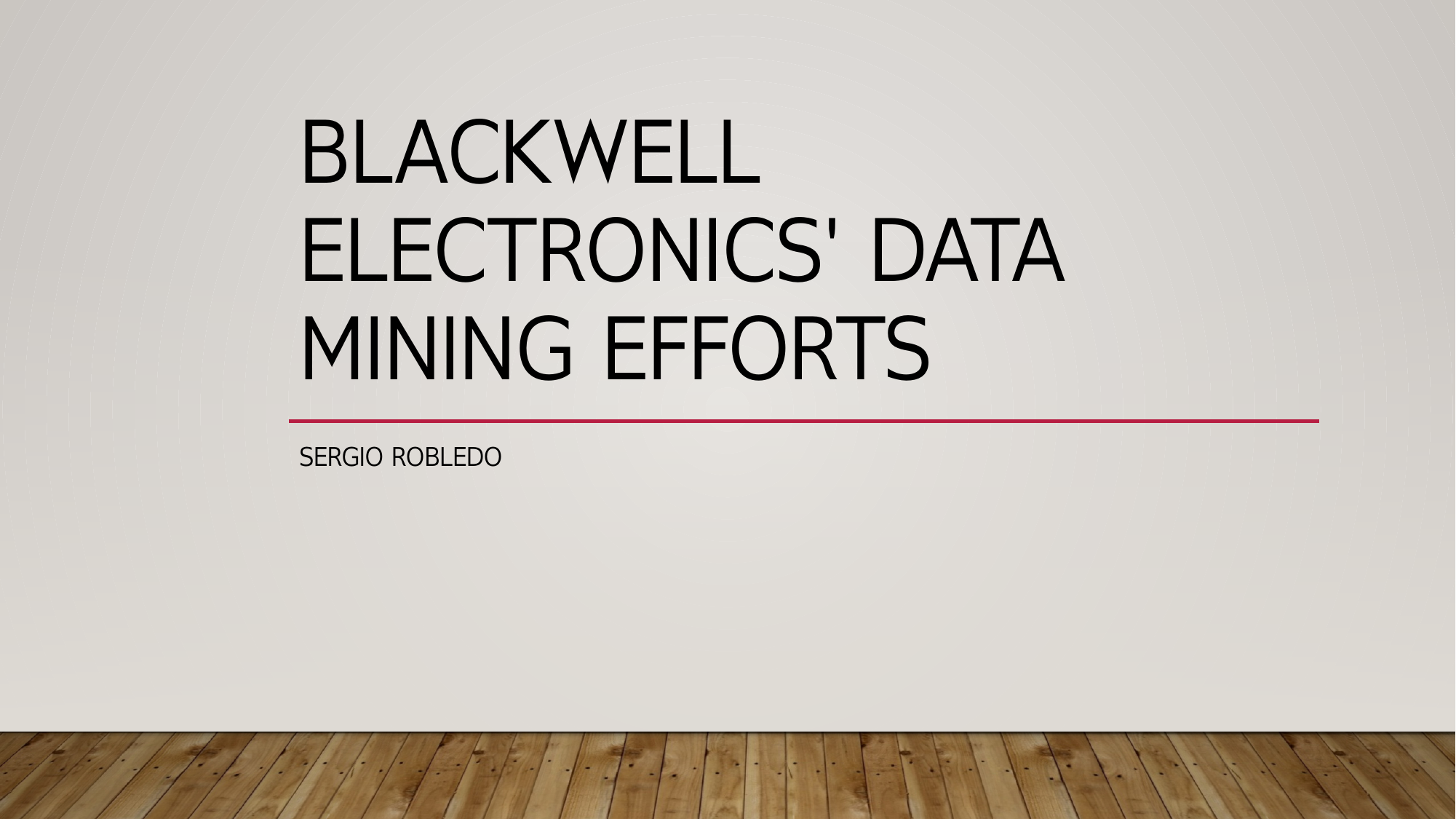

# Blackwell electronics' data mining efforts
Sergio Robledo